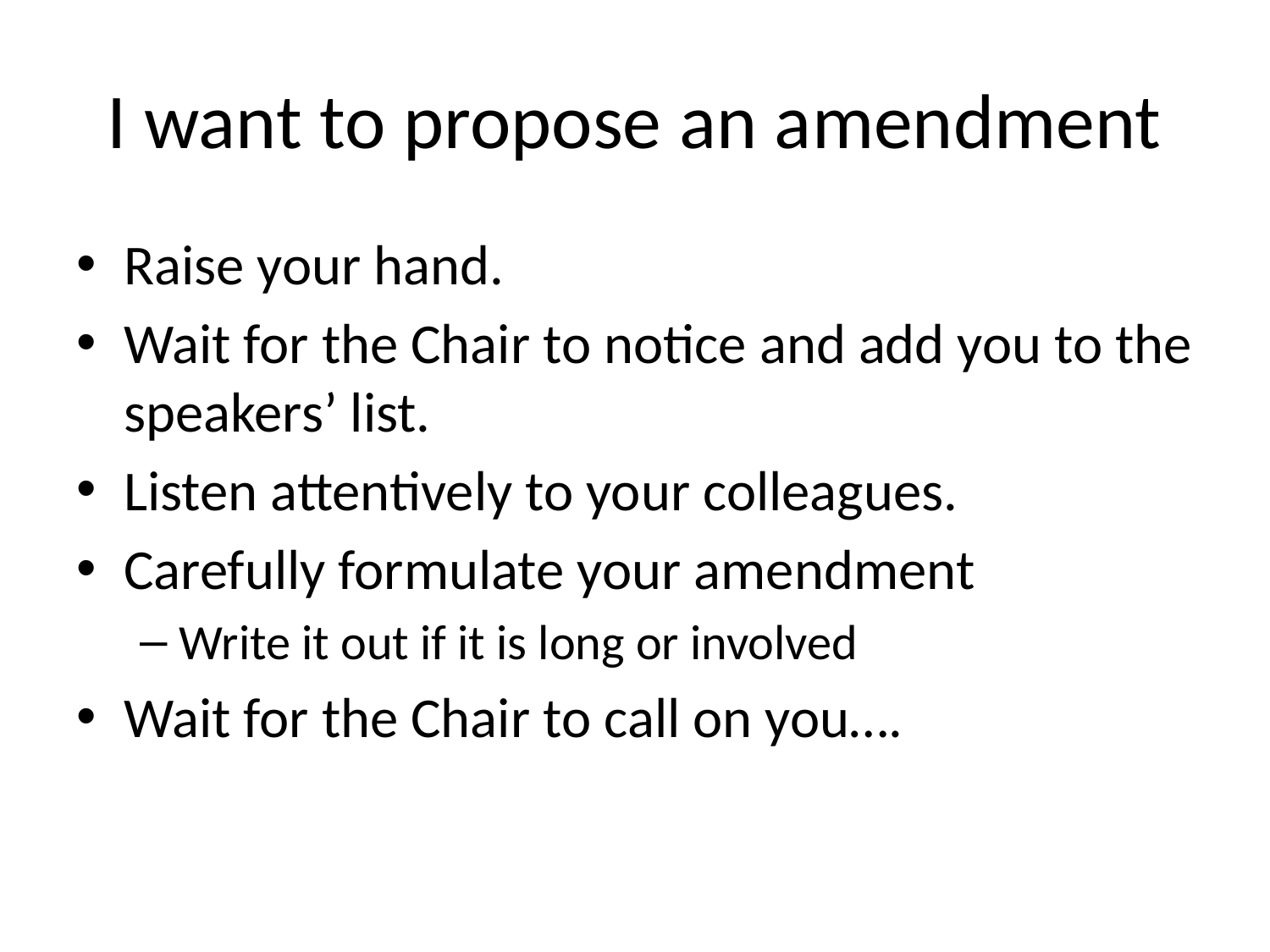

# I want to propose an amendment
Raise your hand.
Wait for the Chair to notice and add you to the speakers’ list.
Listen attentively to your colleagues.
Carefully formulate your amendment
Write it out if it is long or involved
Wait for the Chair to call on you….